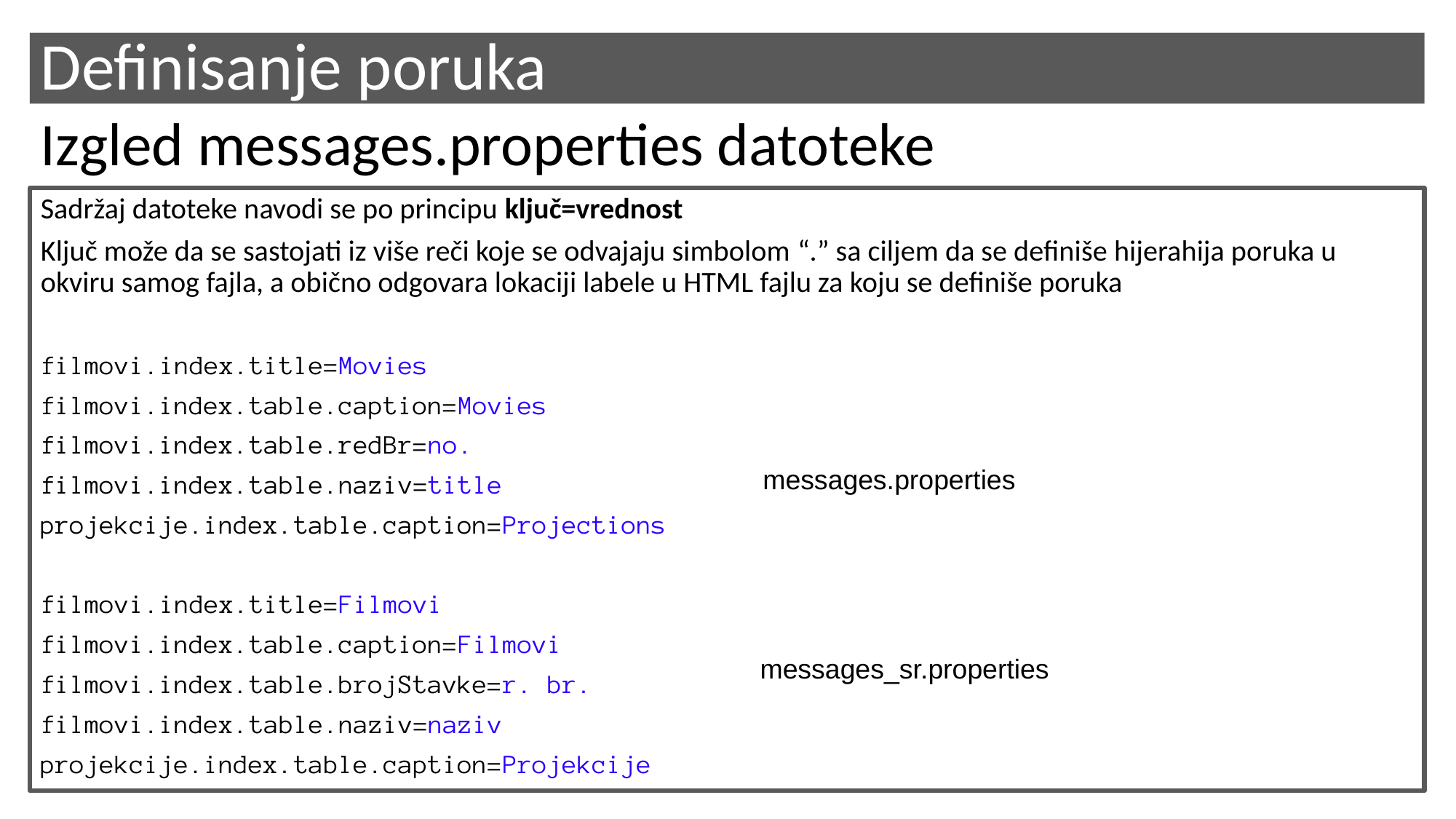

# Definisanje poruka
Izgled messages.properties datoteke
Sadržaj datoteke navodi se po principu ključ=vrednost
Ključ može da se sastojati iz više reči koje se odvajaju simbolom “.” sa ciljem da se definiše hijerahija poruka u okviru samog fajla, a obično odgovara lokaciji labele u HTML fajlu za koju se definiše poruka

filmovi.index.title=Movies
filmovi.index.table.caption=Movies
filmovi.index.table.redBr=no.
filmovi.index.table.naziv=title
projekcije.index.table.caption=Projections

filmovi.index.title=Filmovi
filmovi.index.table.caption=Filmovi
filmovi.index.table.brojStavke=r. br.
filmovi.index.table.naziv=naziv
projekcije.index.table.caption=Projekcije
messages.properties
messages_sr.properties